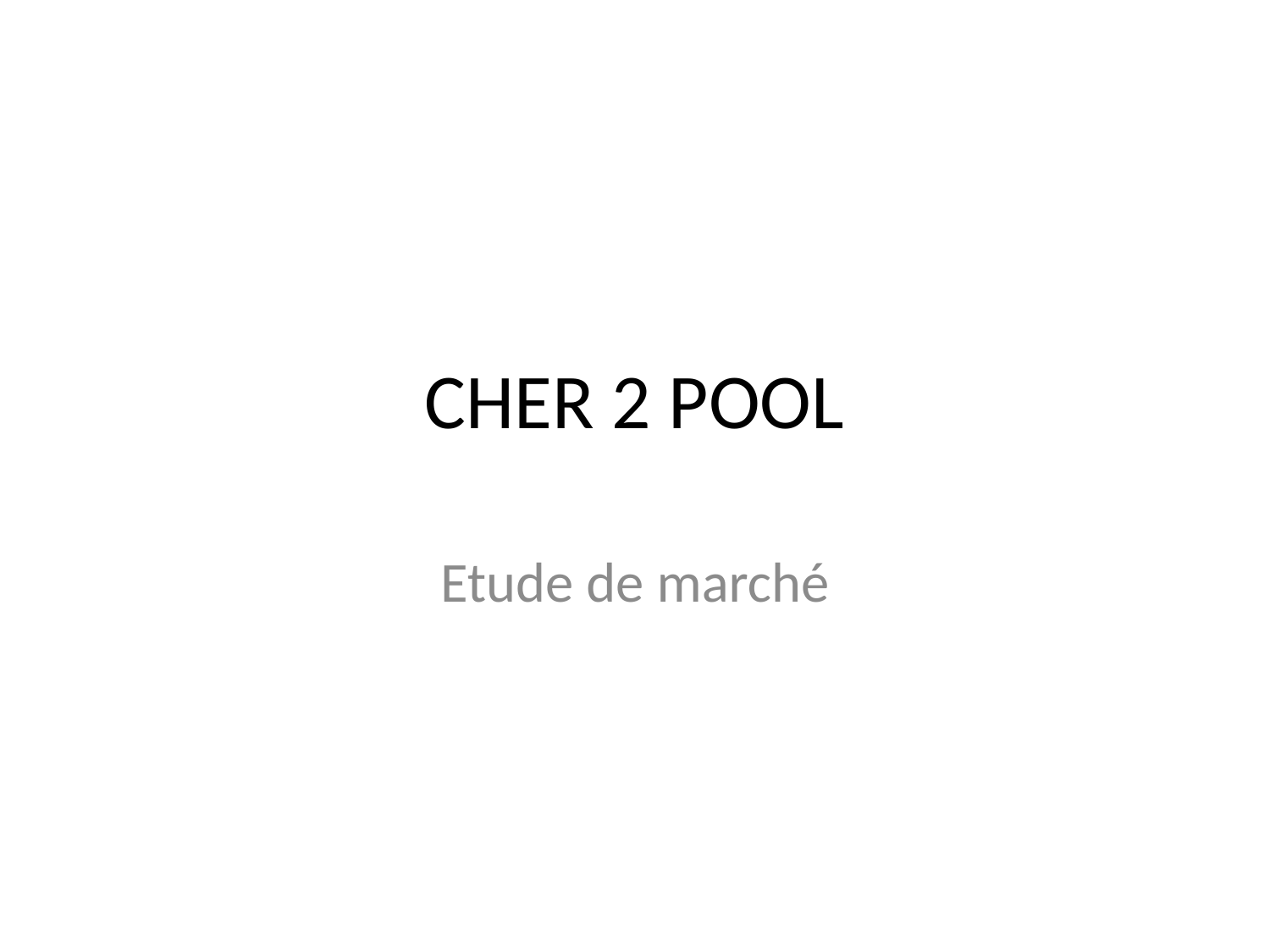

# CHER 2 POOL
Etude de marché